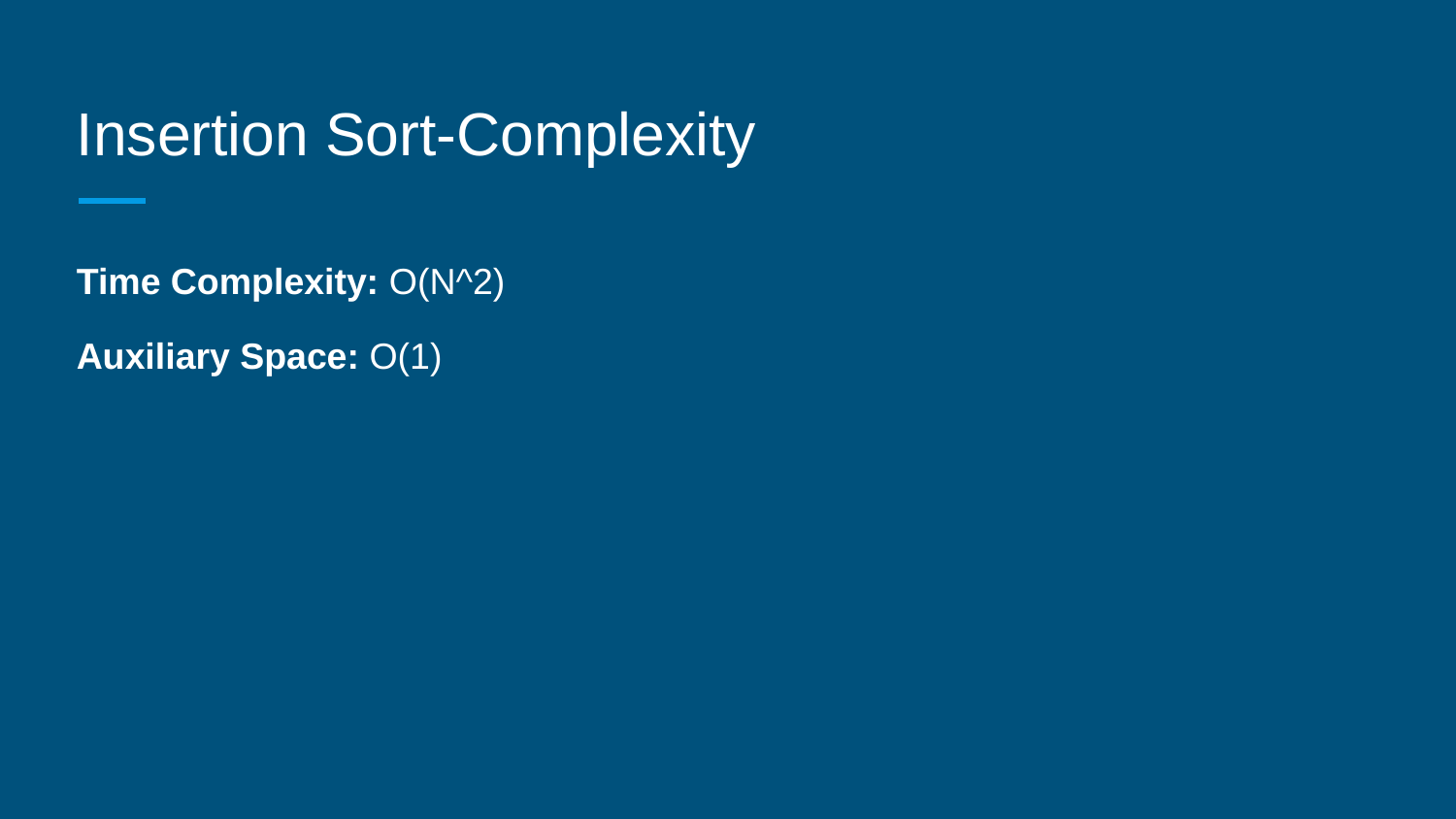

# Insertion Sort-Complexity
Time Complexity: O(N^2)
Auxiliary Space: O(1)